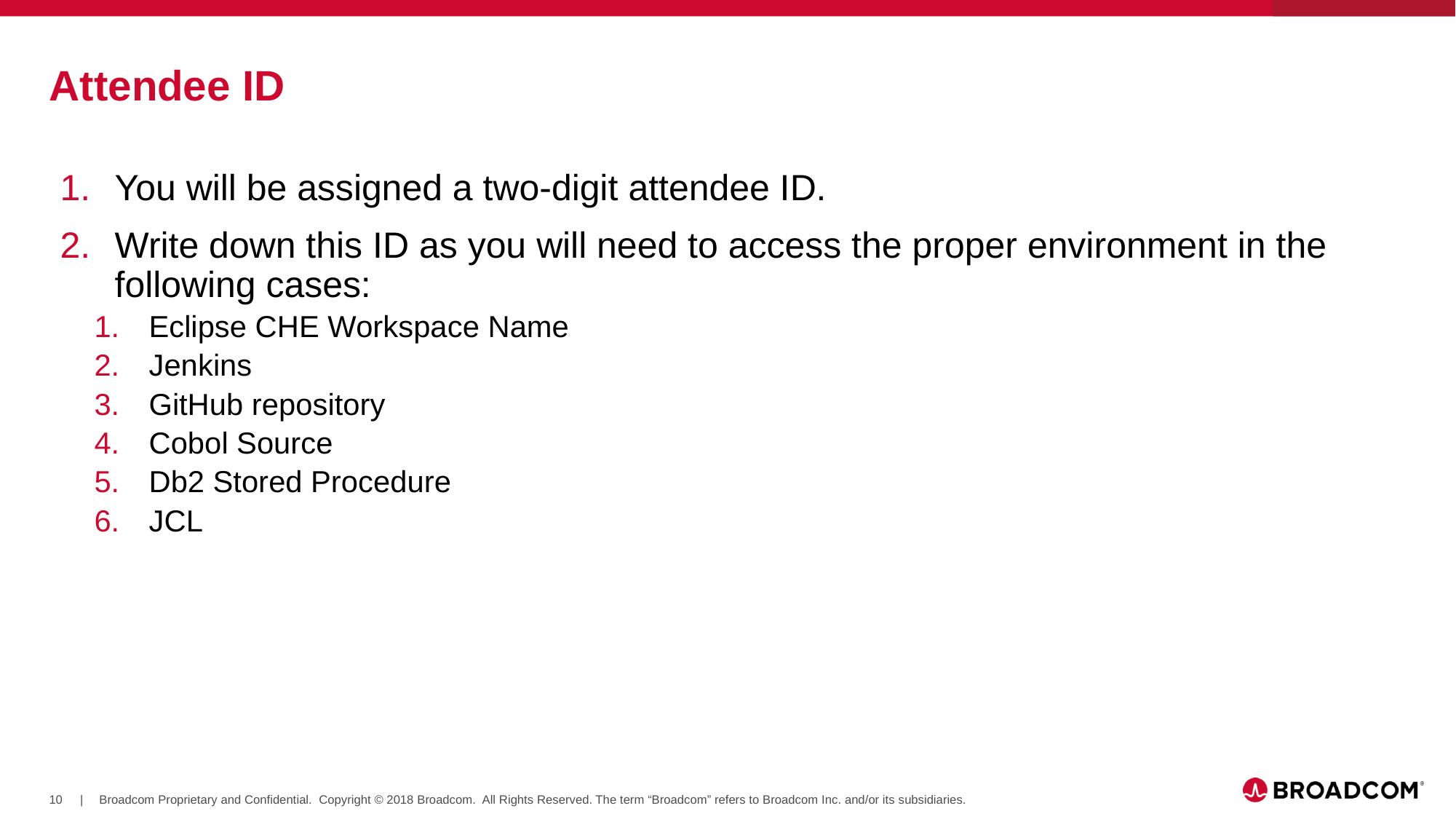

# Attendee ID
You will be assigned a two-digit attendee ID.
Write down this ID as you will need to access the proper environment in the following cases:
Eclipse CHE Workspace Name
Jenkins
GitHub repository
Cobol Source
Db2 Stored Procedure
JCL